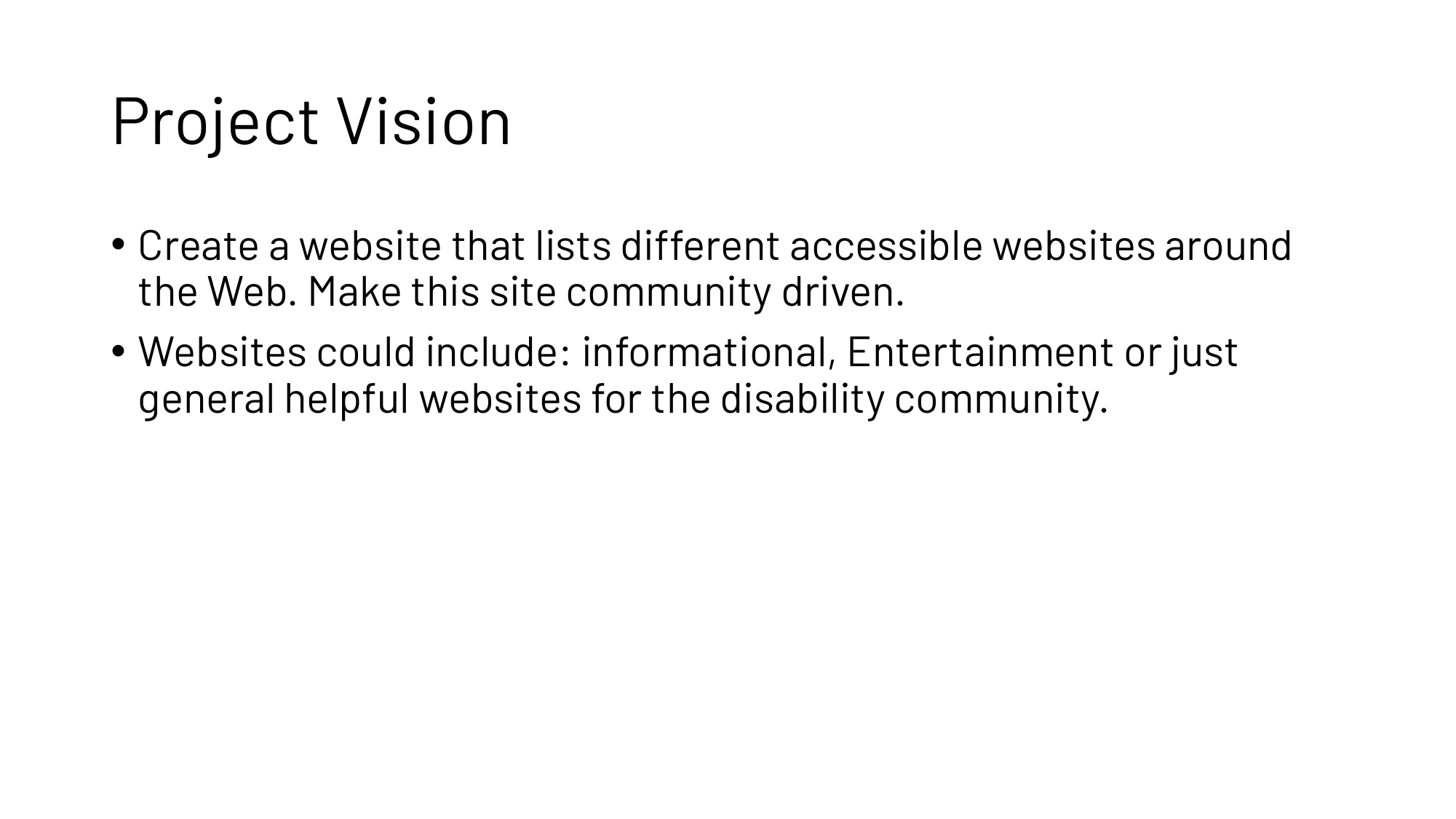

# Project Vision
Create a website that lists different accessible websites around the Web. Make this site community driven.
Websites could include: informational, Entertainment or just general helpful websites for the disability community.